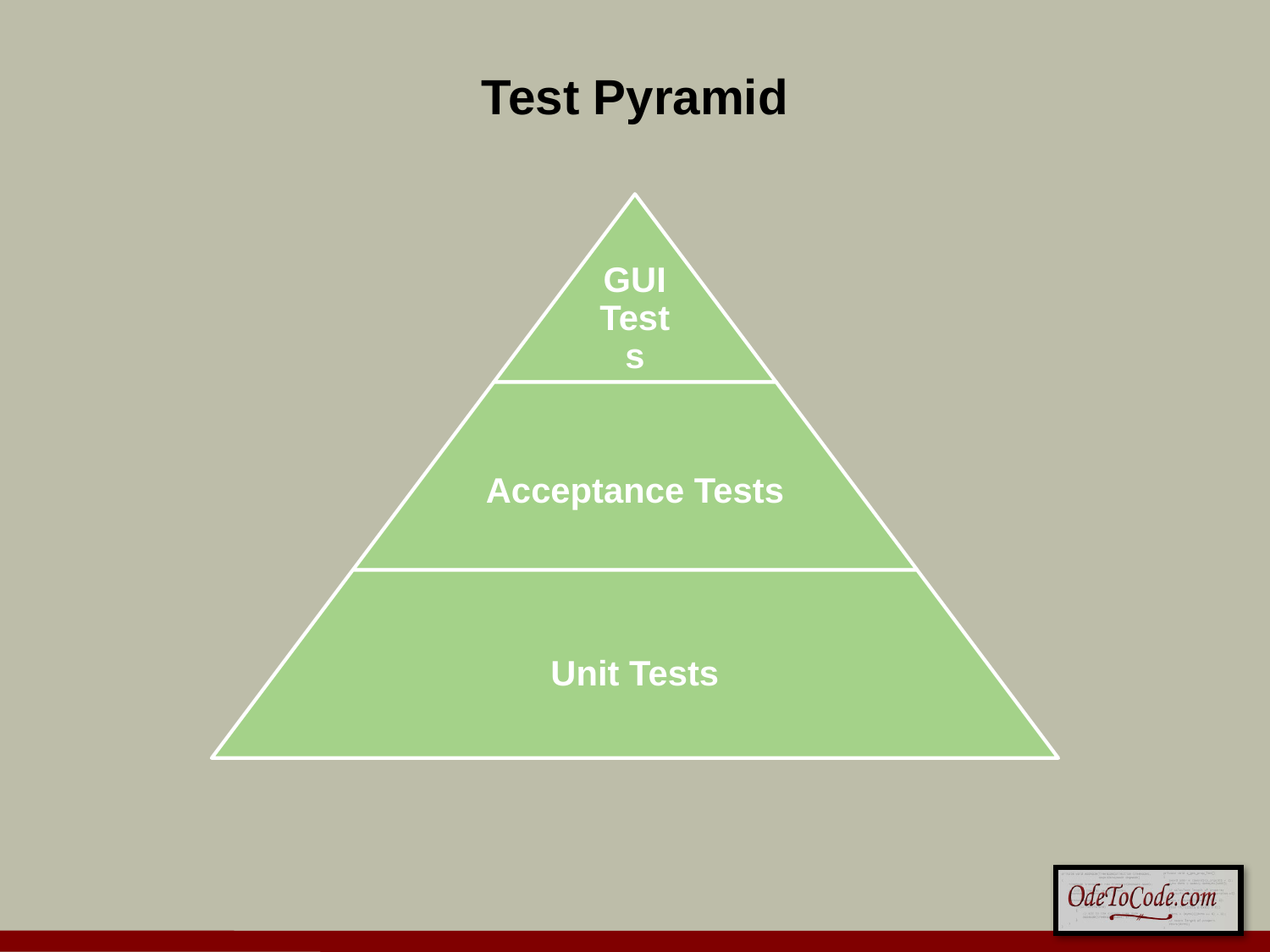

# Test Pyramid
GUI Tests
Acceptance Tests
Unit Tests